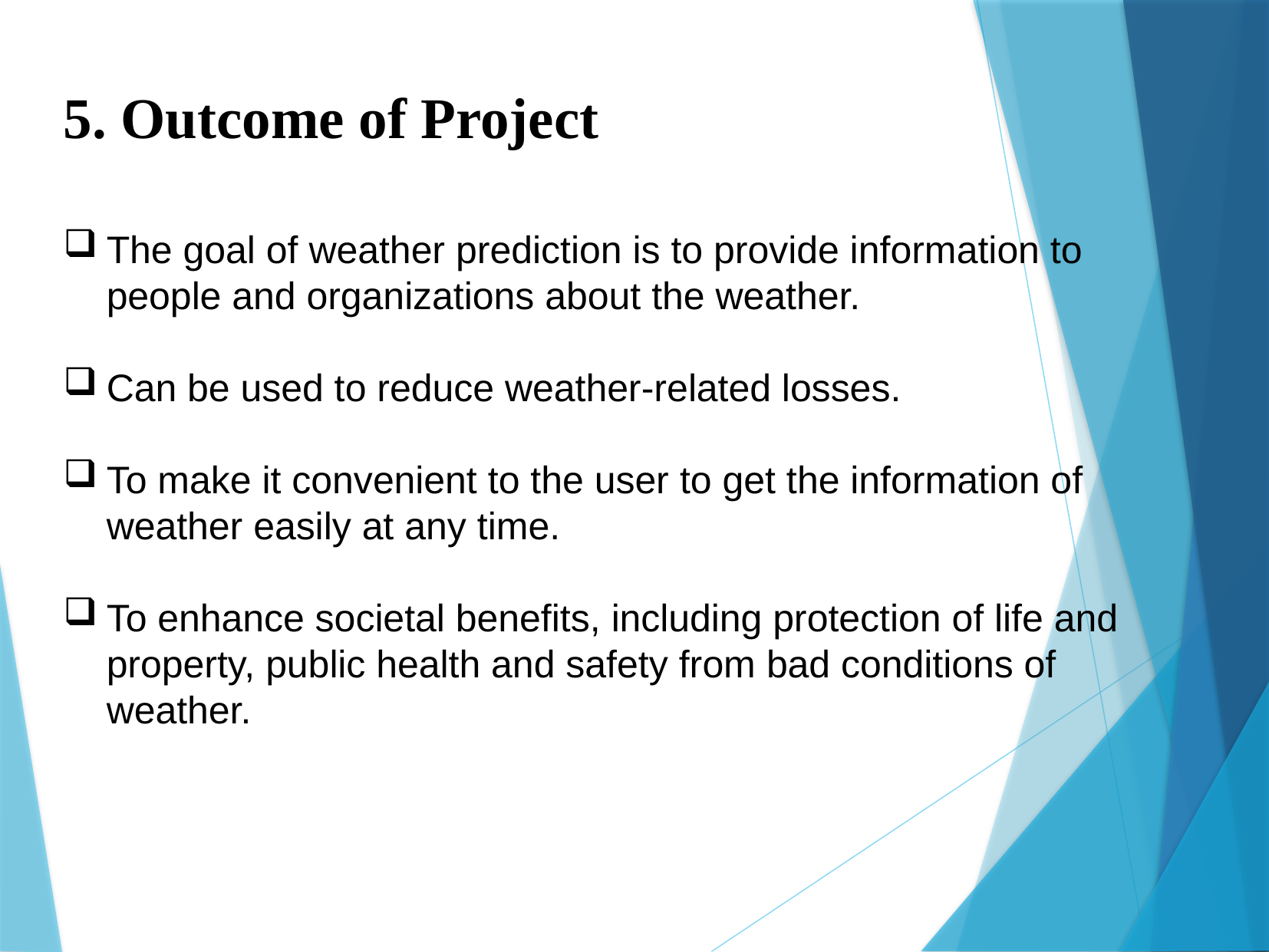

5. Outcome of Project
The goal of weather prediction is to provide information to people and organizations about the weather.

Can be used to reduce weather-related losses.

To make it convenient to the user to get the information of weather easily at any time.

To enhance societal benefits, including protection of life and property, public health and safety from bad conditions of weather.